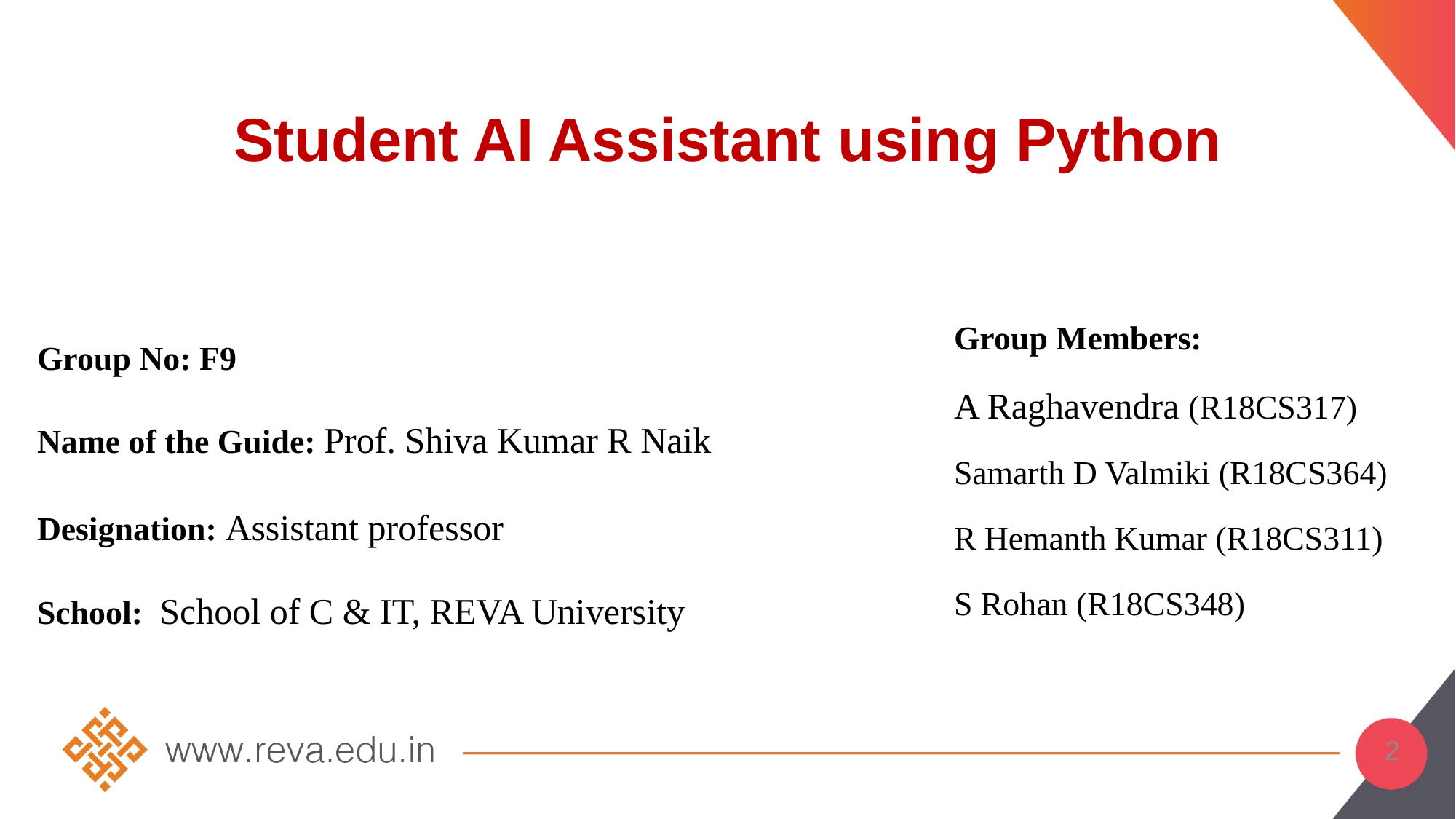

Student AI Assistant using Python
Group No: F9

Name of the Guide: Prof. Shiva Kumar R Naik

Designation: Assistant professor

School:  School of C & IT, REVA University

Group Members:

A Raghavendra (R18CS317)

Samarth D Valmiki (R18CS364)

R Hemanth Kumar (R18CS311)

S Rohan (R18CS348)
2